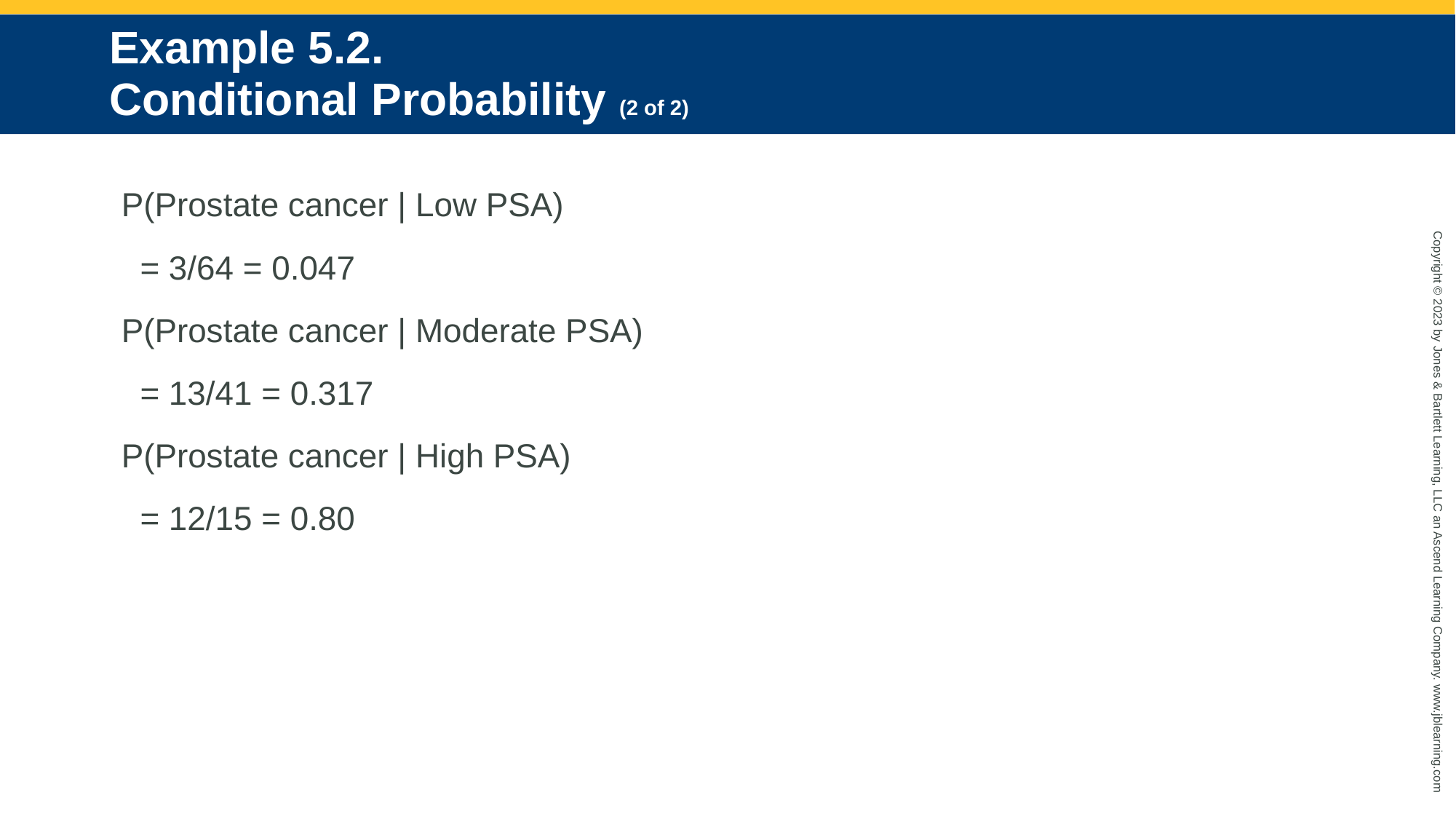

# Example 5.2. Conditional Probability (2 of 2)
P(Prostate cancer | Low PSA)
  = 3/64 = 0.047
P(Prostate cancer | Moderate PSA)
  = 13/41 = 0.317
P(Prostate cancer | High PSA)
  = 12/15 = 0.80